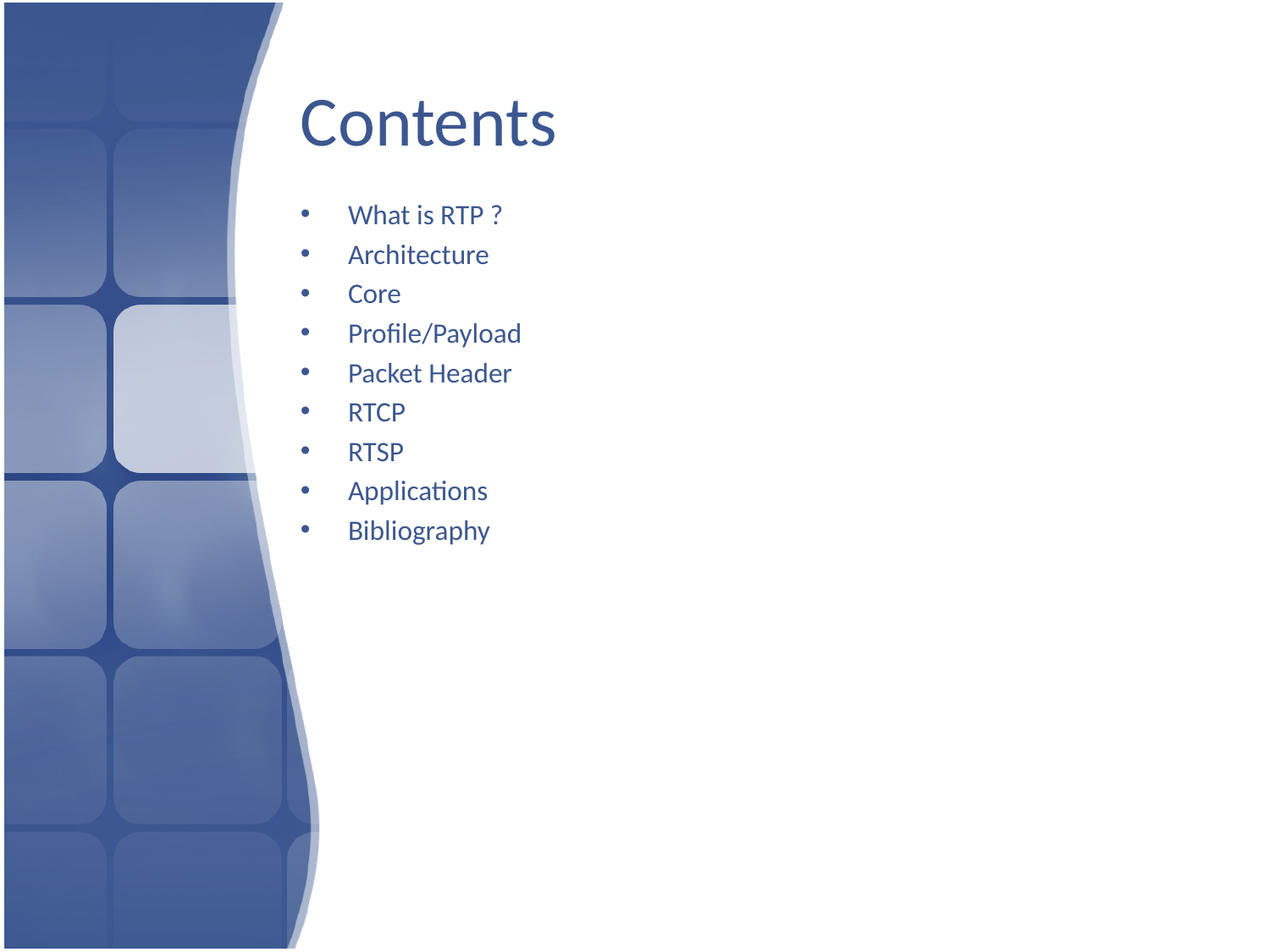

# Contents
What is RTP ?
Architecture
Core
Profile/Payload
Packet Header
RTCP
RTSP
Applications
Bibliography